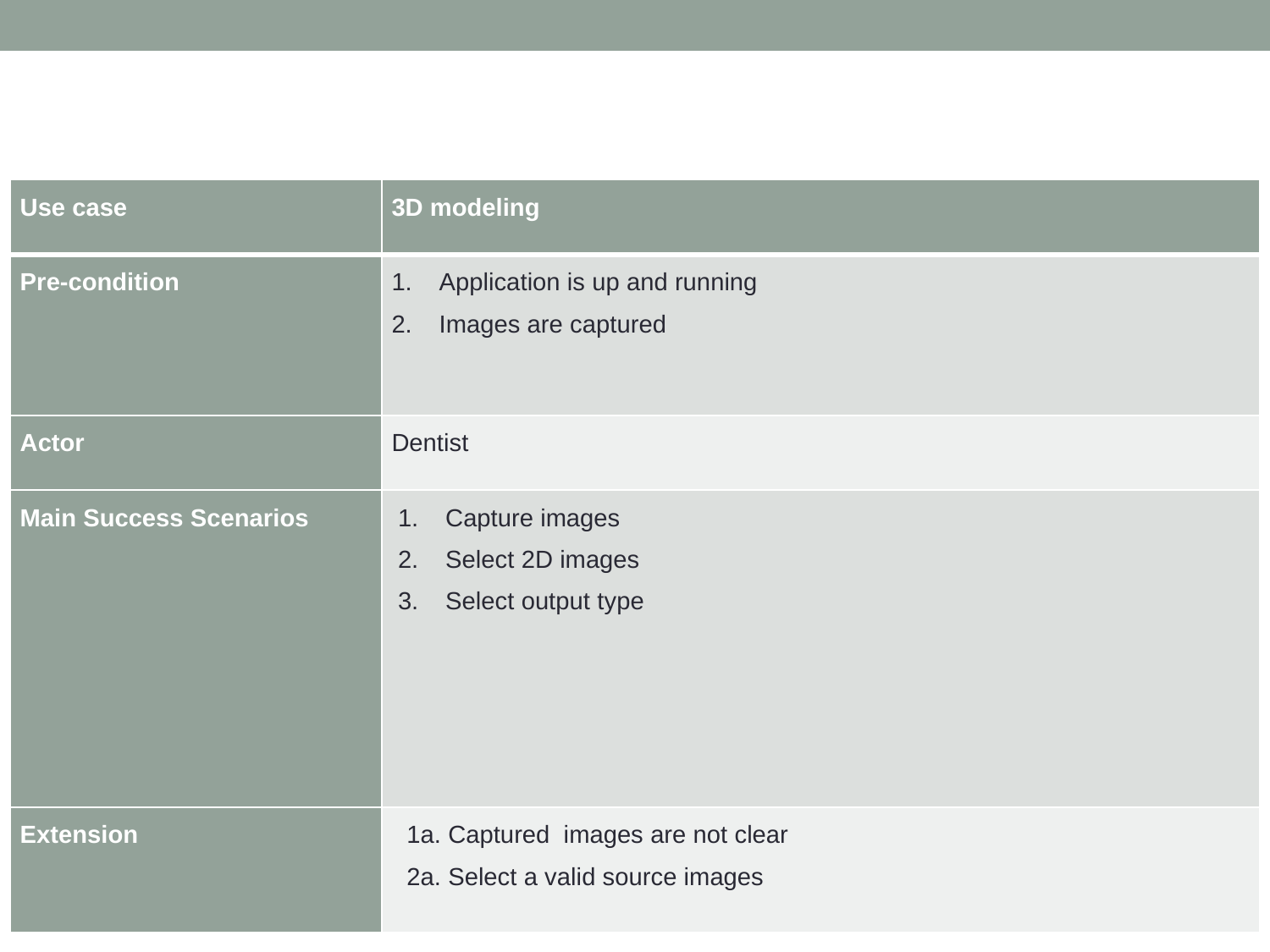

#
| Use case | 3D modeling |
| --- | --- |
| Pre-condition | Application is up and running Images are captured |
| Actor | Dentist |
| Main Success Scenarios | Capture images Select 2D images Select output type |
| Extension | 1a. Captured images are not clear 2a. Select a valid source images |